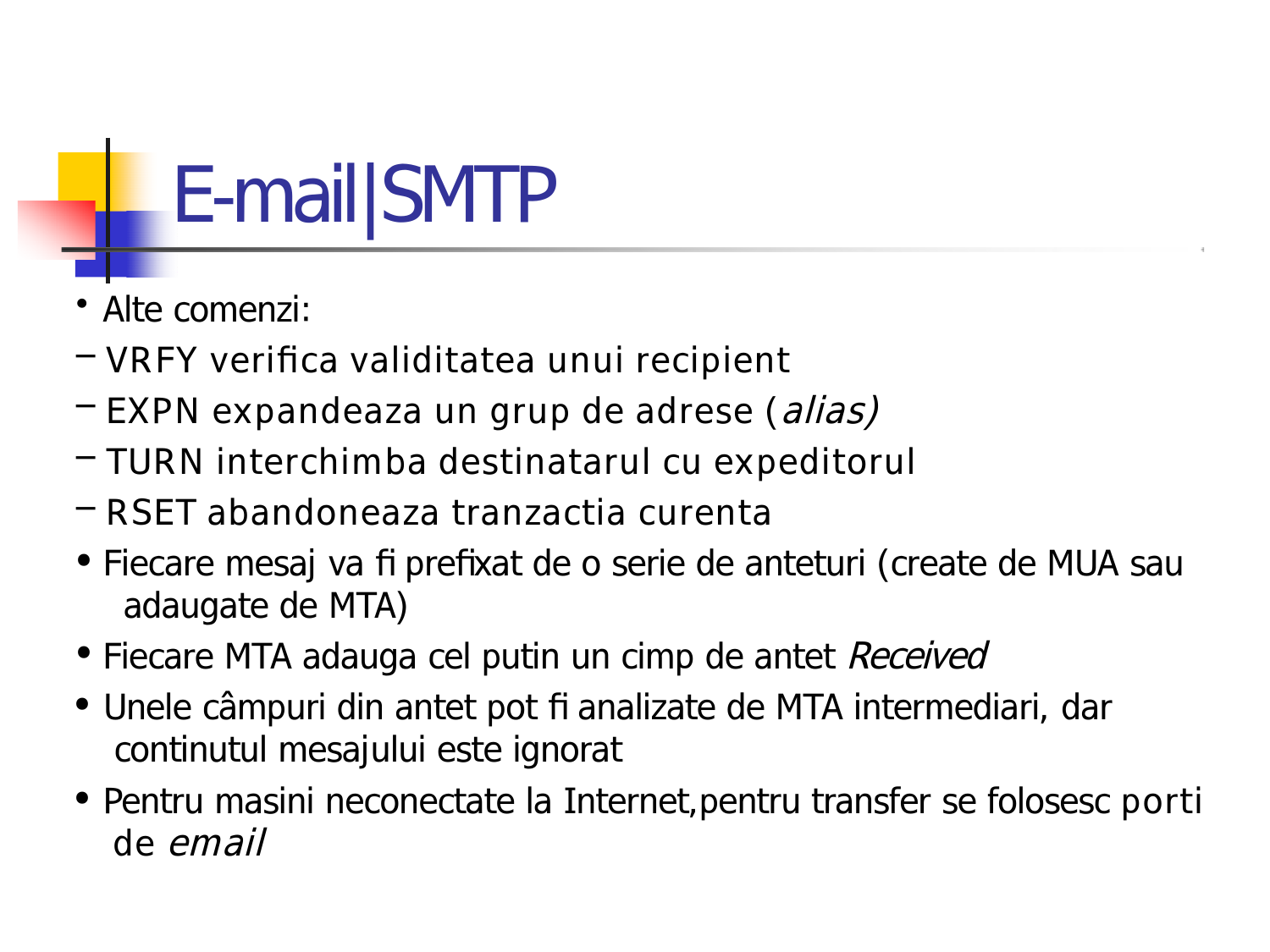

# E‐mail|SMTP

Alte comenzi:
VRFY verifica validitatea unui recipient
EXPN expandeaza un grup de adrese (alias)
TURN interchimba destinatarul cu expeditorul
RSET abandoneaza tranzactia curenta
Fiecare mesaj va fi prefixat de o serie de anteturi (create de MUA sau
adaugate de MTA)
Fiecare MTA adauga cel putin un cimp de antet Received
Unele câmpuri din antet pot fi analizate de MTA intermediari, dar  continutul mesajului este ignorat
Pentru masini neconectate la Internet,pentru transfer se folosesc porti  de email